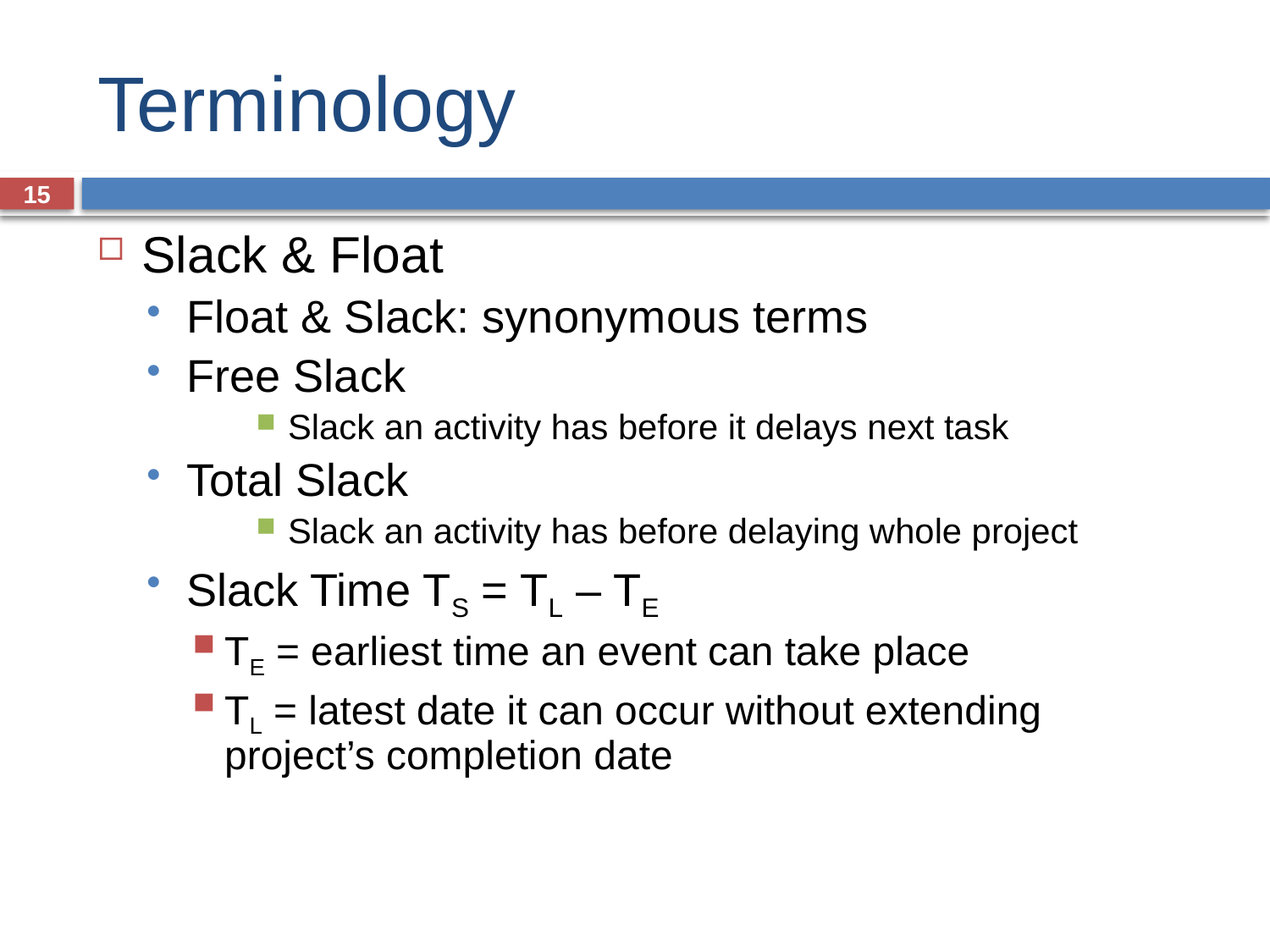

# Terminology
15
Slack & Float
Float & Slack: synonymous terms
Free Slack
Slack an activity has before it delays next task
Total Slack
Slack an activity has before delaying whole project
Slack Time TS = TL – TE
TE = earliest time an event can take place
TL = latest date it can occur without extending project’s completion date